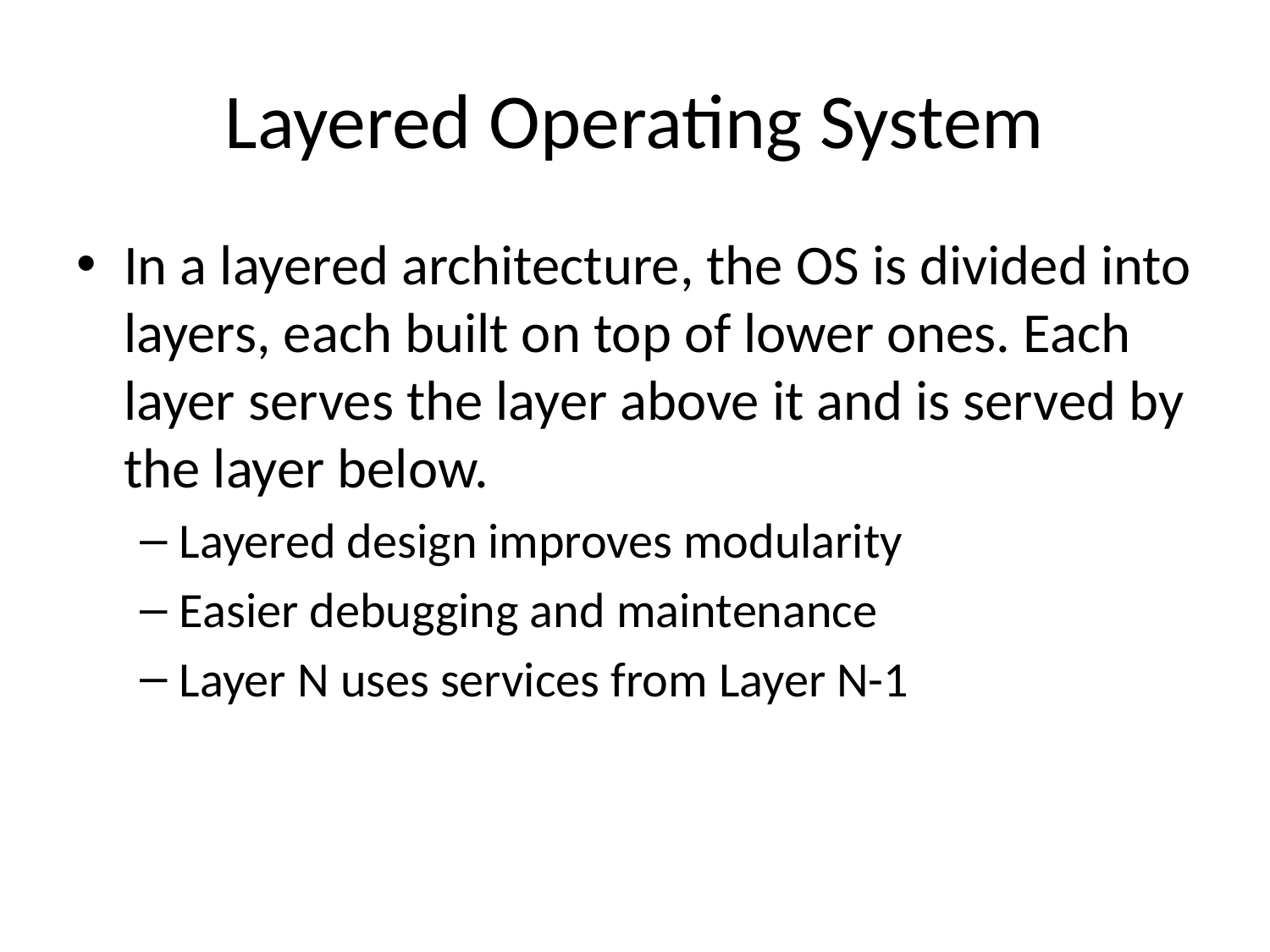

# Layered Operating System
In a layered architecture, the OS is divided into layers, each built on top of lower ones. Each layer serves the layer above it and is served by the layer below.
Layered design improves modularity
Easier debugging and maintenance
Layer N uses services from Layer N-1